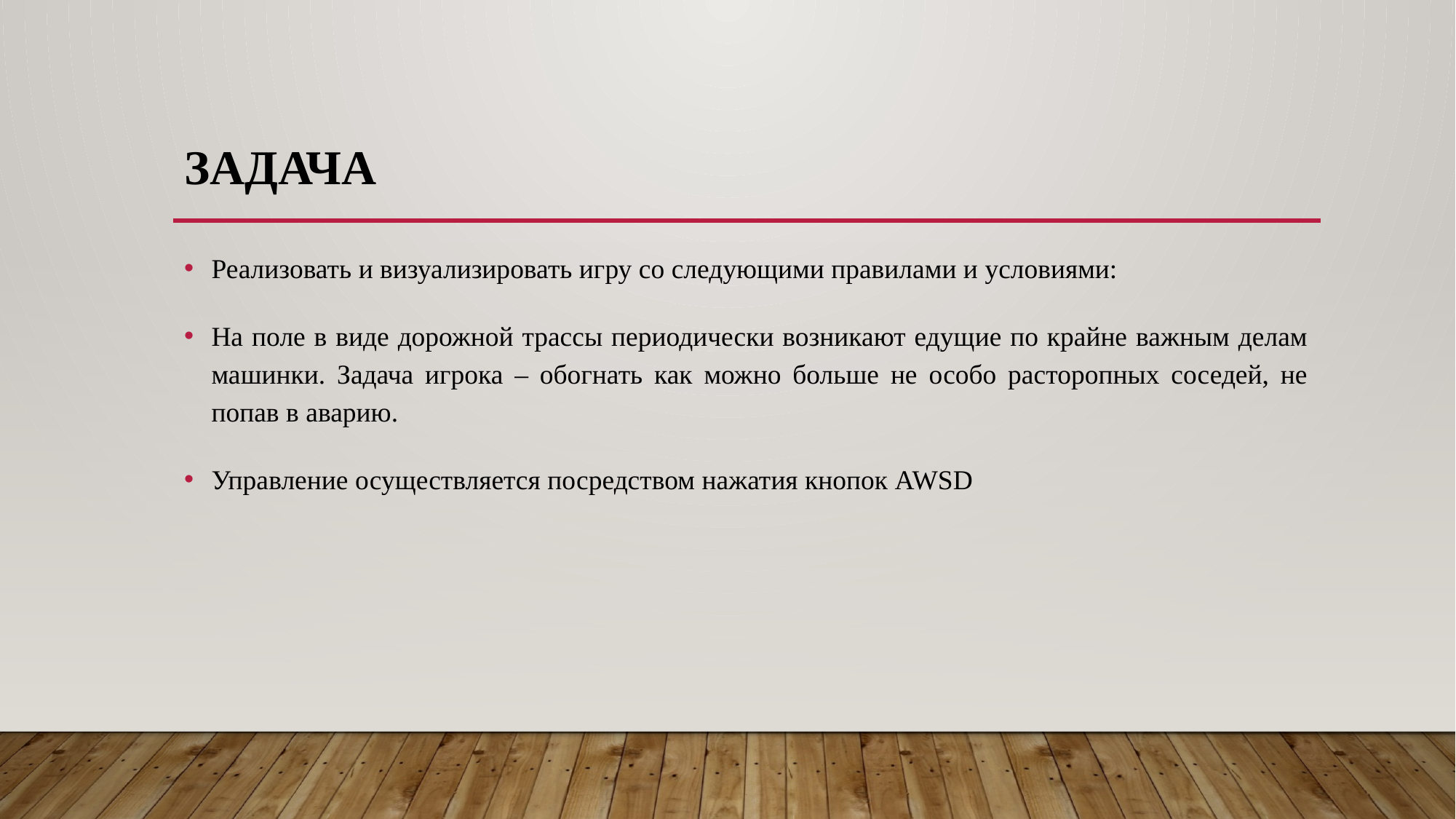

# Задача
	Реализовать и визуализировать игру со следующими правилами и условиями:
На поле в виде дорожной трассы периодически возникают едущие по крайне важным делам машинки. Задача игрока – обогнать как можно больше не особо расторопных соседей, не попав в аварию.
Управление осуществляется посредством нажатия кнопок AWSD